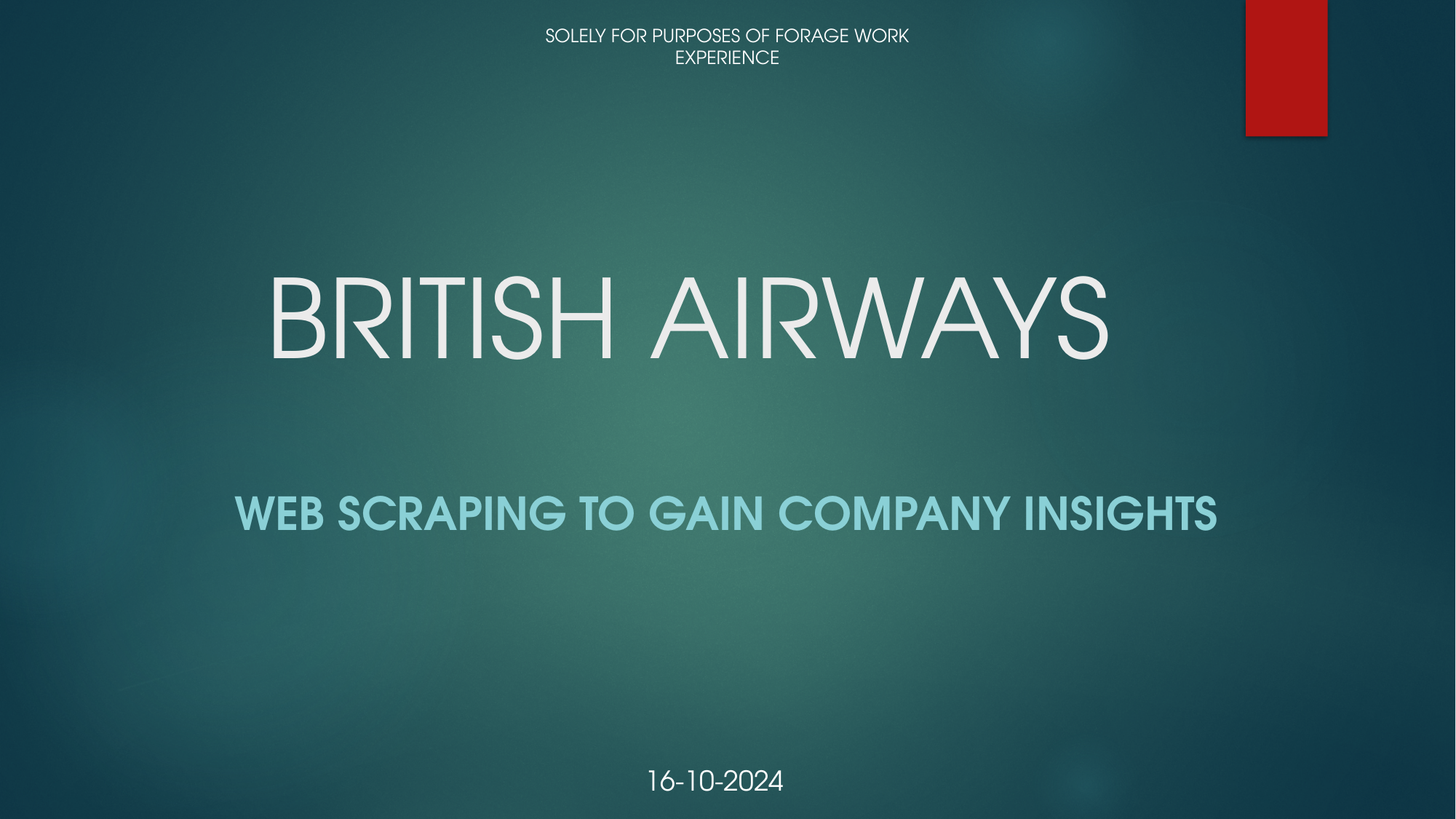

# BRITISH AIRWAYS
Web Scraping to Gain Company Insights
16-10-2024